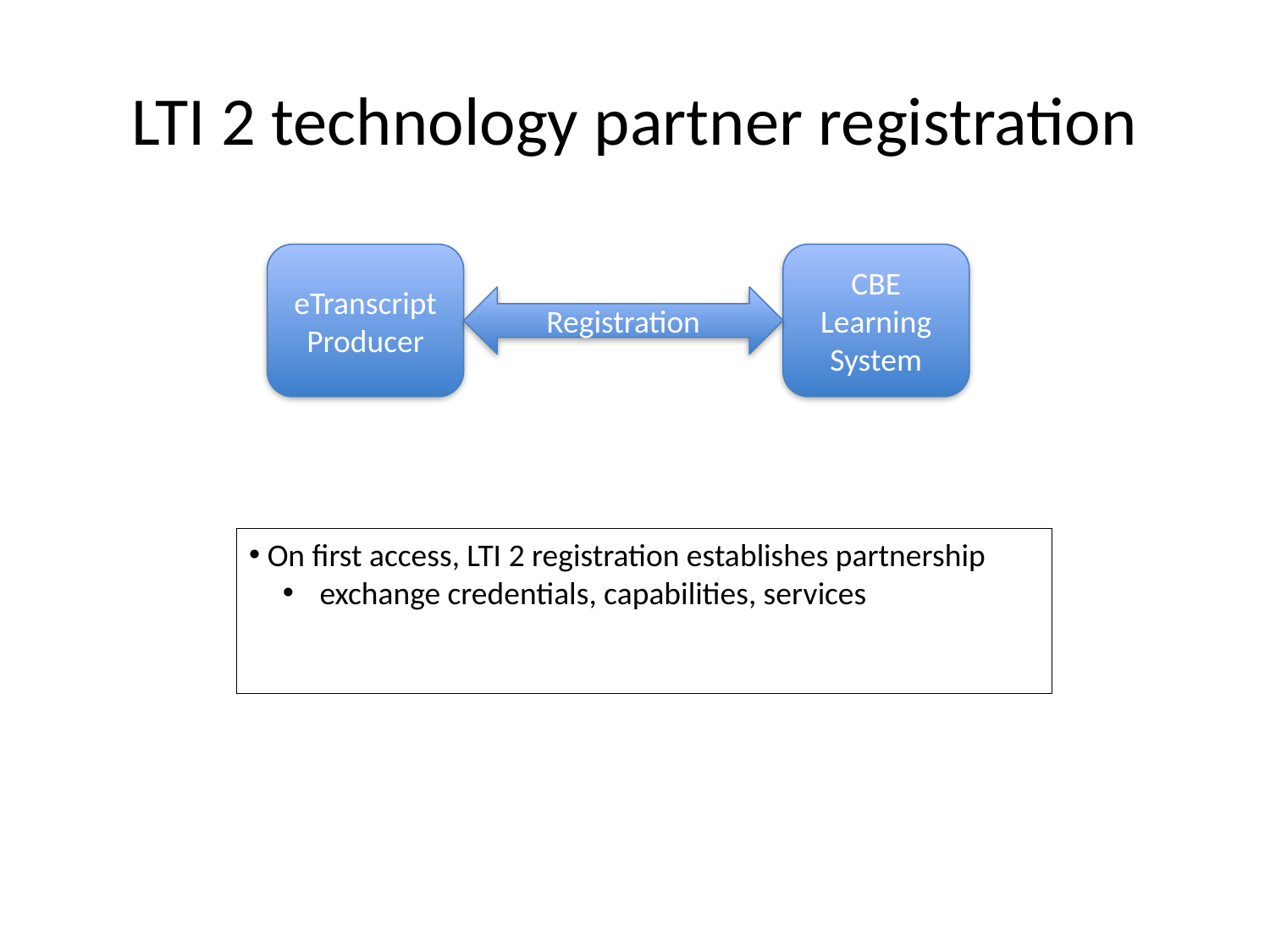

# LTI 2 technology partner registration
eTranscript
Producer
CBE
Learning System
Registration
 On first access, LTI 2 registration establishes partnership
 exchange credentials, capabilities, services